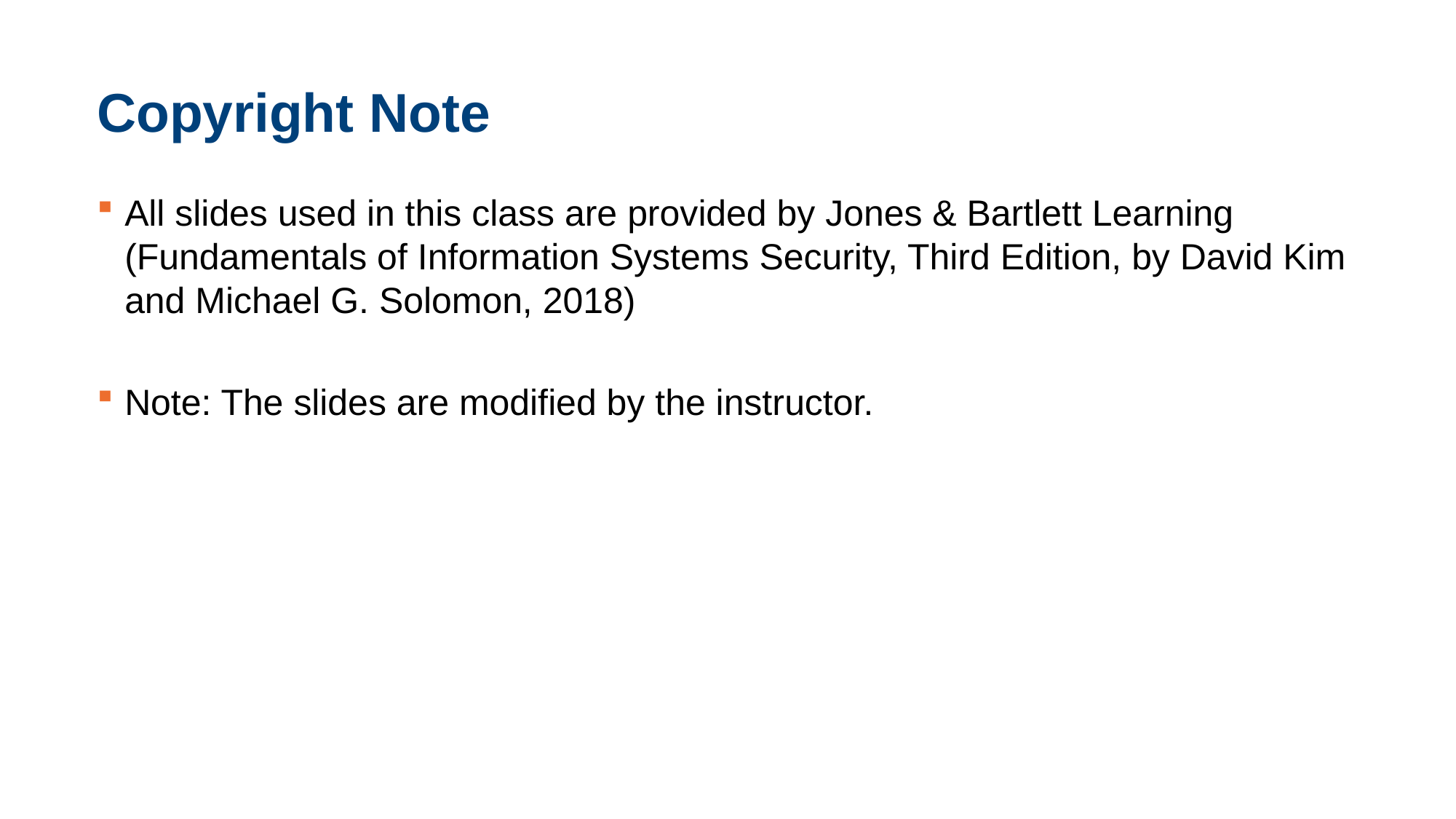

# Copyright Note
All slides used in this class are provided by Jones & Bartlett Learning (Fundamentals of Information Systems Security, Third Edition, by David Kim and Michael G. Solomon, 2018)

Note: The slides are modified by the instructor.